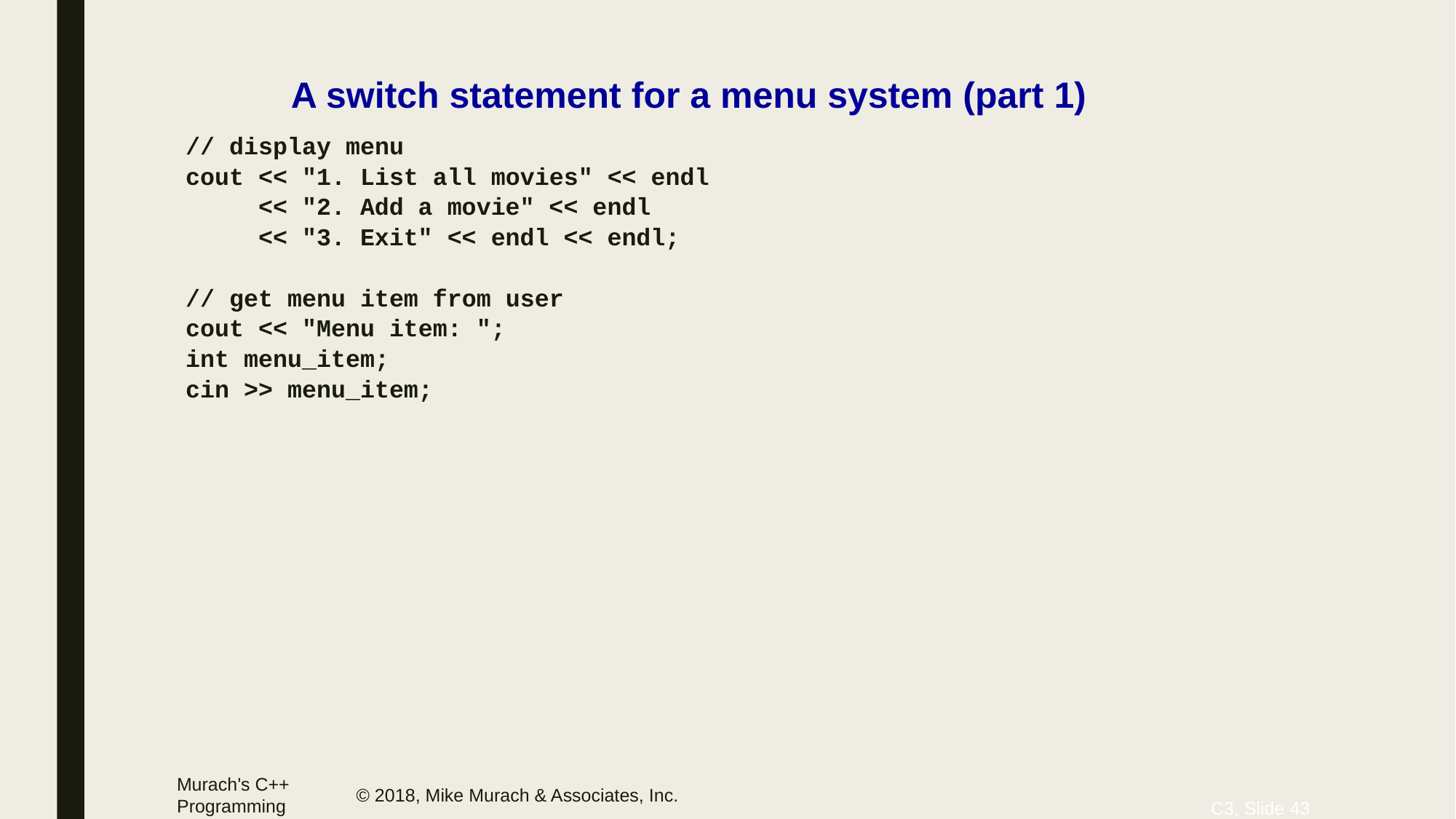

# A switch statement for a menu system (part 1)
// display menu
cout << "1. List all movies" << endl
     << "2. Add a movie" << endl
     << "3. Exit" << endl << endl;

// get menu item from user
cout << "Menu item: ";
int menu_item;
cin >> menu_item;

Murach's C++ Programming
© 2018, Mike Murach & Associates, Inc.

C3, Slide 43